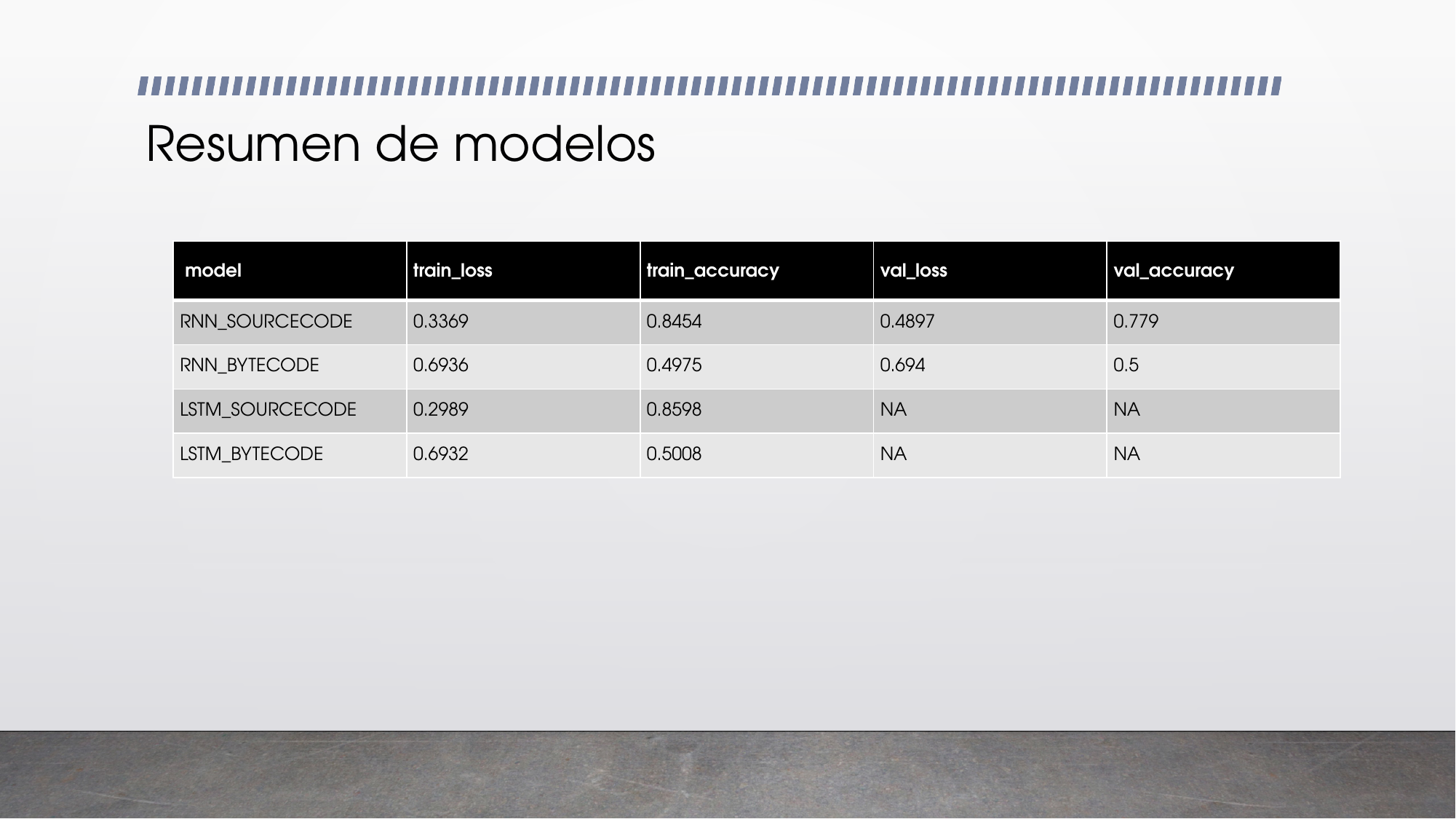

# Resumen de modelos
| model | train\_loss | train\_accuracy | val\_loss | val\_accuracy |
| --- | --- | --- | --- | --- |
| RNN\_SOURCECODE | 0.3369 | 0.8454 | 0.4897 | 0.779 |
| RNN\_BYTECODE | 0.6936 | 0.4975 | 0.694 | 0.5 |
| LSTM\_SOURCECODE | 0.2989 | 0.8598 | NA | NA |
| LSTM\_BYTECODE | 0.6932 | 0.5008 | NA | NA |